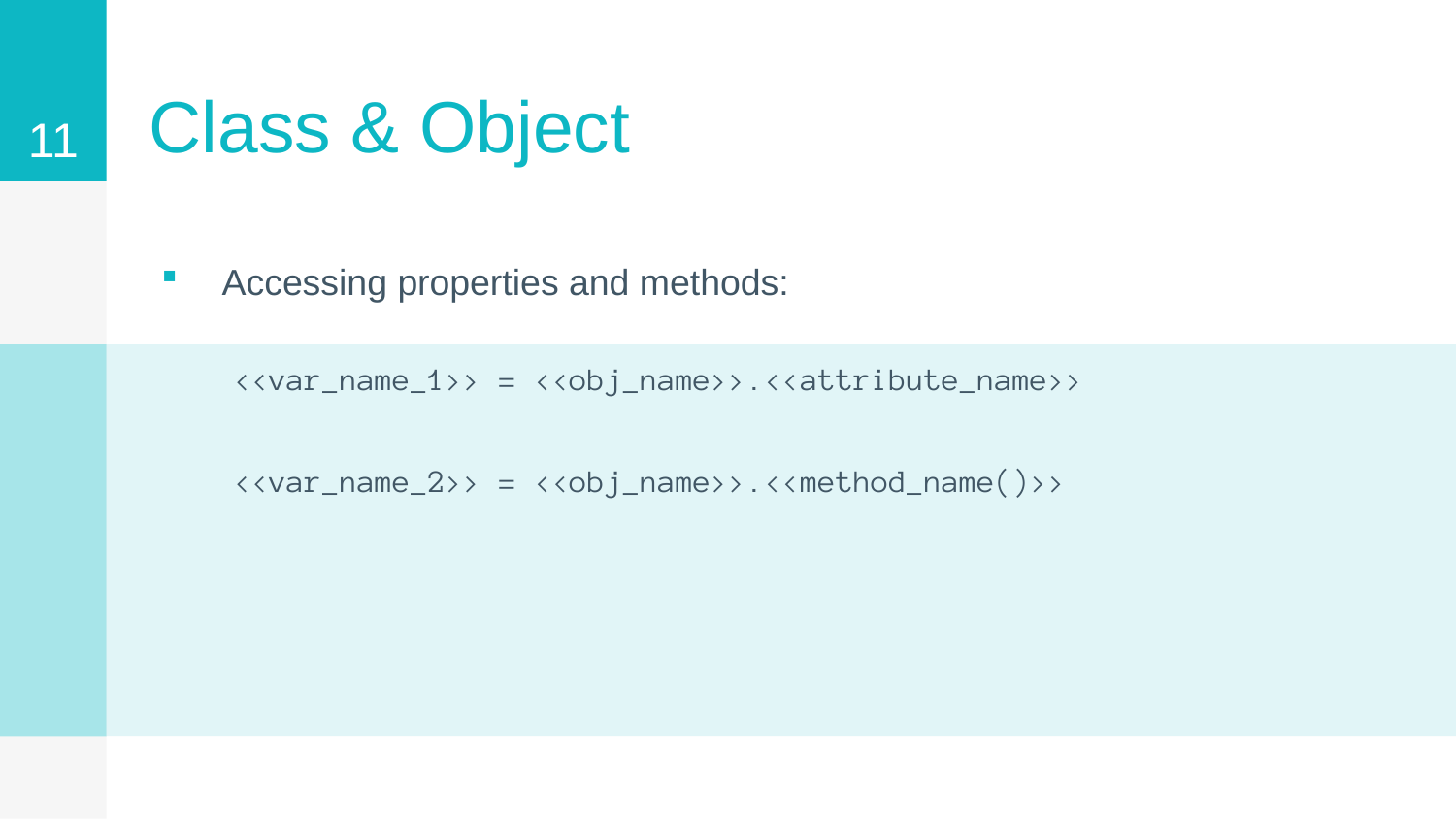

11
# Class & Object
Accessing properties and methods:
<<var_name_1>> = <<obj_name>>.<<attribute_name>>

<<var_name_2>> = <<obj_name>>.<<method_name()>>